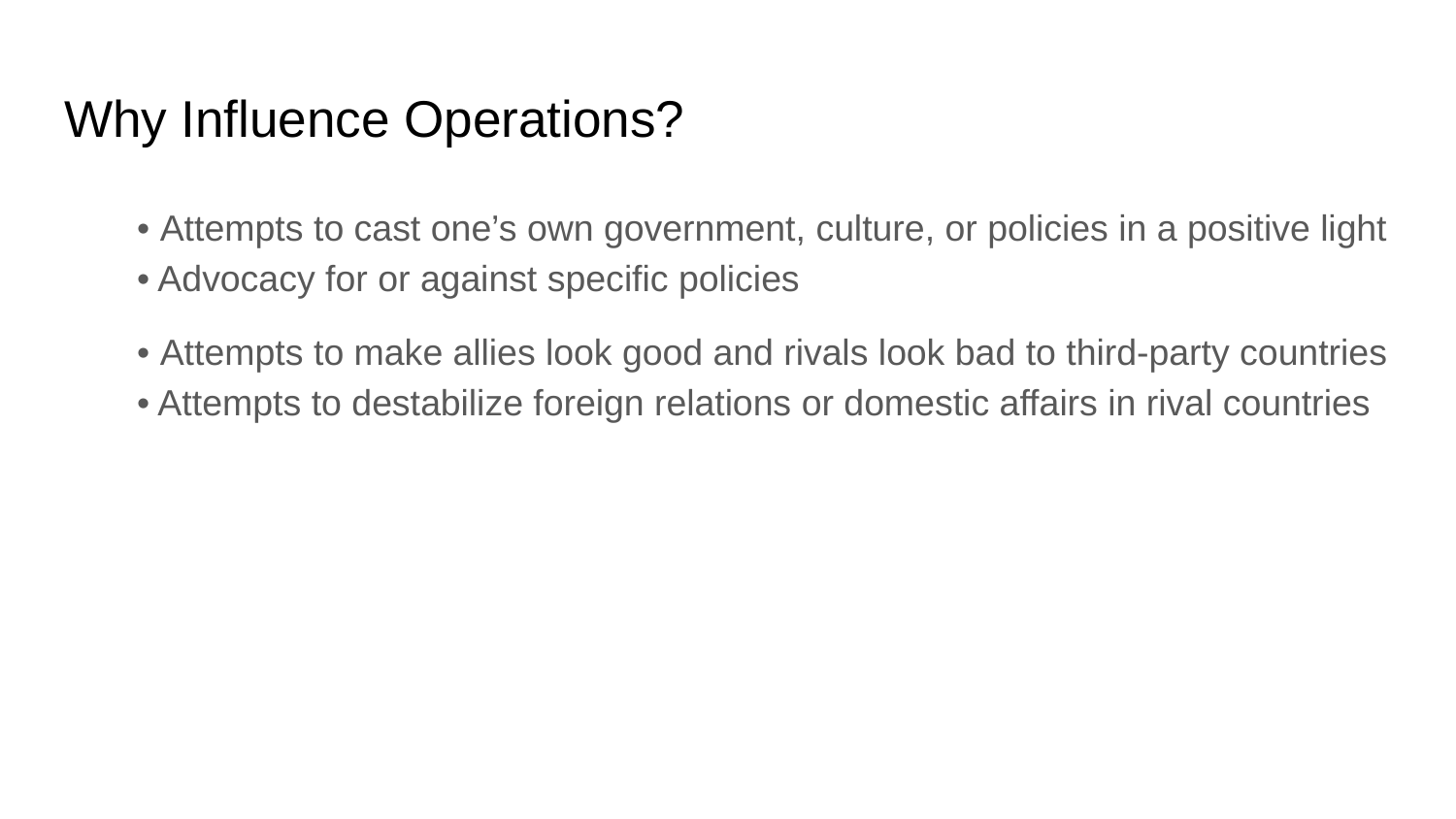

# Why Influence Operations?

• Attempts to cast one’s own government, culture, or policies in a positive light • Advocacy for or against specific policies
• Attempts to make allies look good and rivals look bad to third-party countries • Attempts to destabilize foreign relations or domestic affairs in rival countries